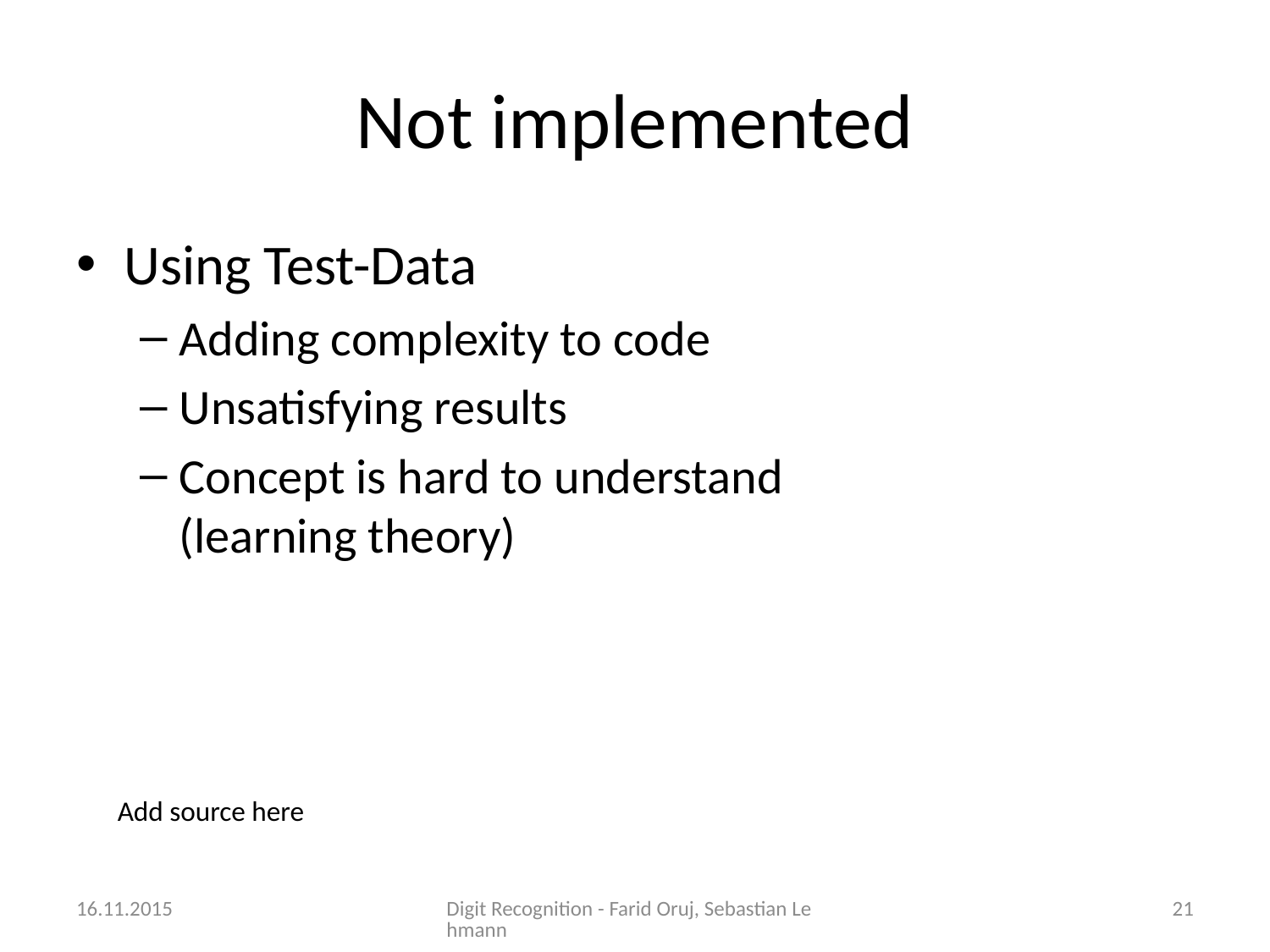

# Not implemented
Using Test-Data
Adding complexity to code
Unsatisfying results
Concept is hard to understand
(learning theory)
Add source here
16.11.2015
Digit Recognition - Farid Oruj, Sebastian Lehmann
21